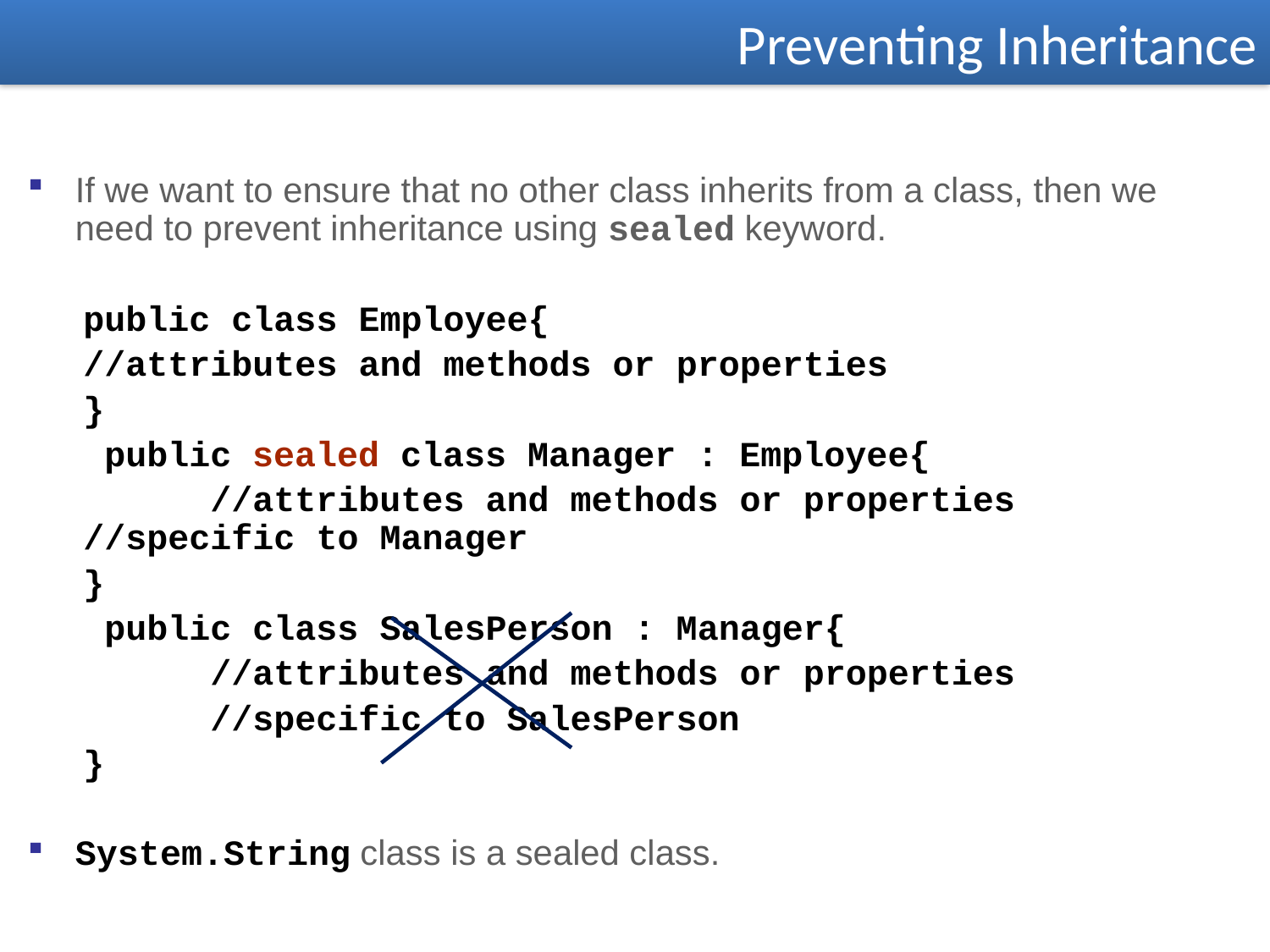

Preventing Inheritance

If we want to ensure that no other class inherits from a class, then we need to prevent inheritance using sealed keyword.

public class Employee{
//attributes and methods or properties
}
 public sealed class Manager : Employee{
	//attributes and methods or properties //specific to Manager
}
 public class SalesPerson : Manager{
	//attributes and methods or properties
	//specific to SalesPerson
}

System.String class is a sealed class.